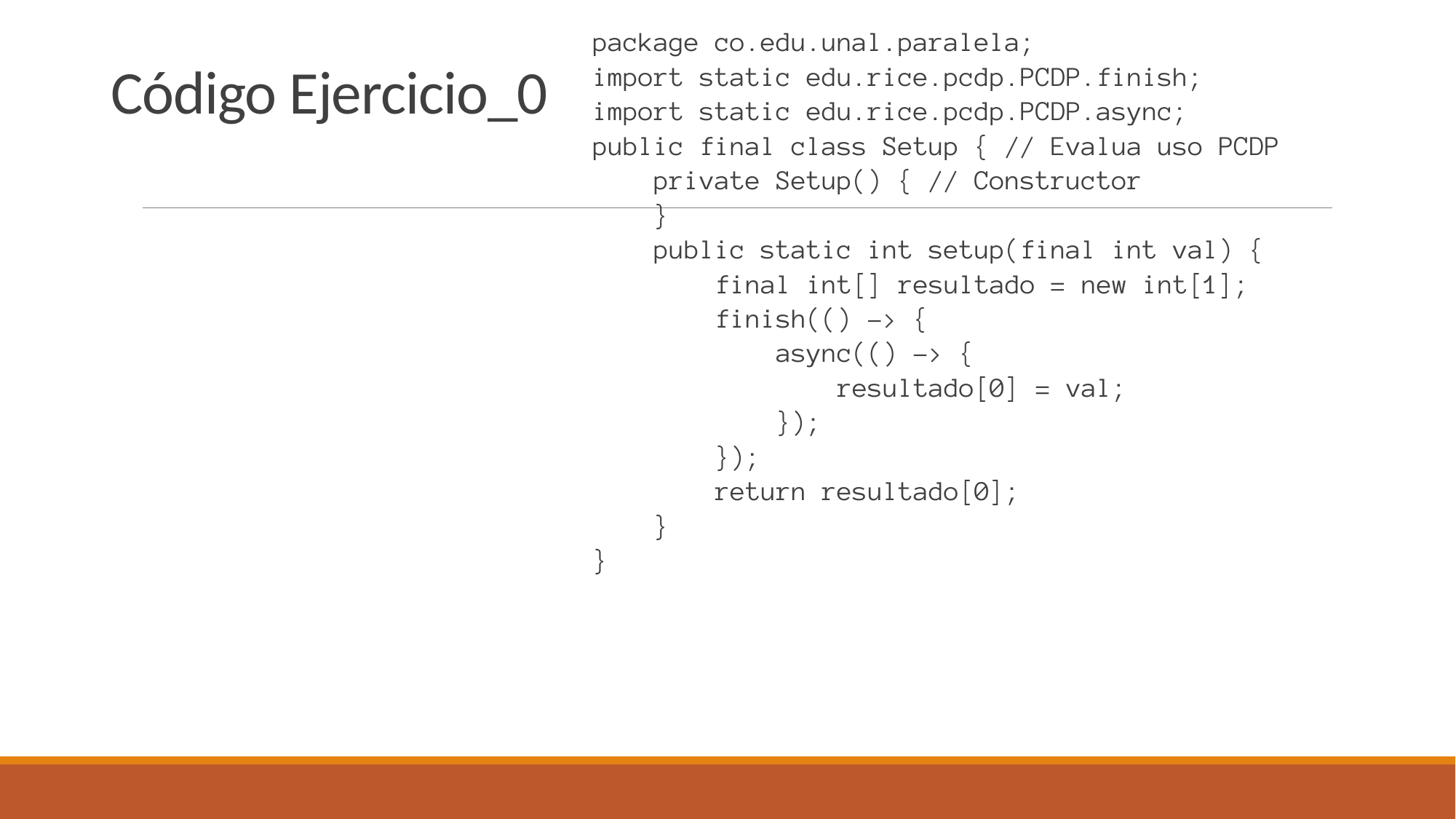

package co.edu.unal.paralela;
import static edu.rice.pcdp.PCDP.finish;
import static edu.rice.pcdp.PCDP.async;
public final class Setup { // Evalua uso PCDP
    private Setup() { // Constructor
    }
    public static int setup(final int val) {
        final int[] resultado = new int[1];
        finish(() -> {
            async(() -> {
                resultado[0] = val;
            });
        });
        return resultado[0];
    }
}

# Código Ejercicio_0